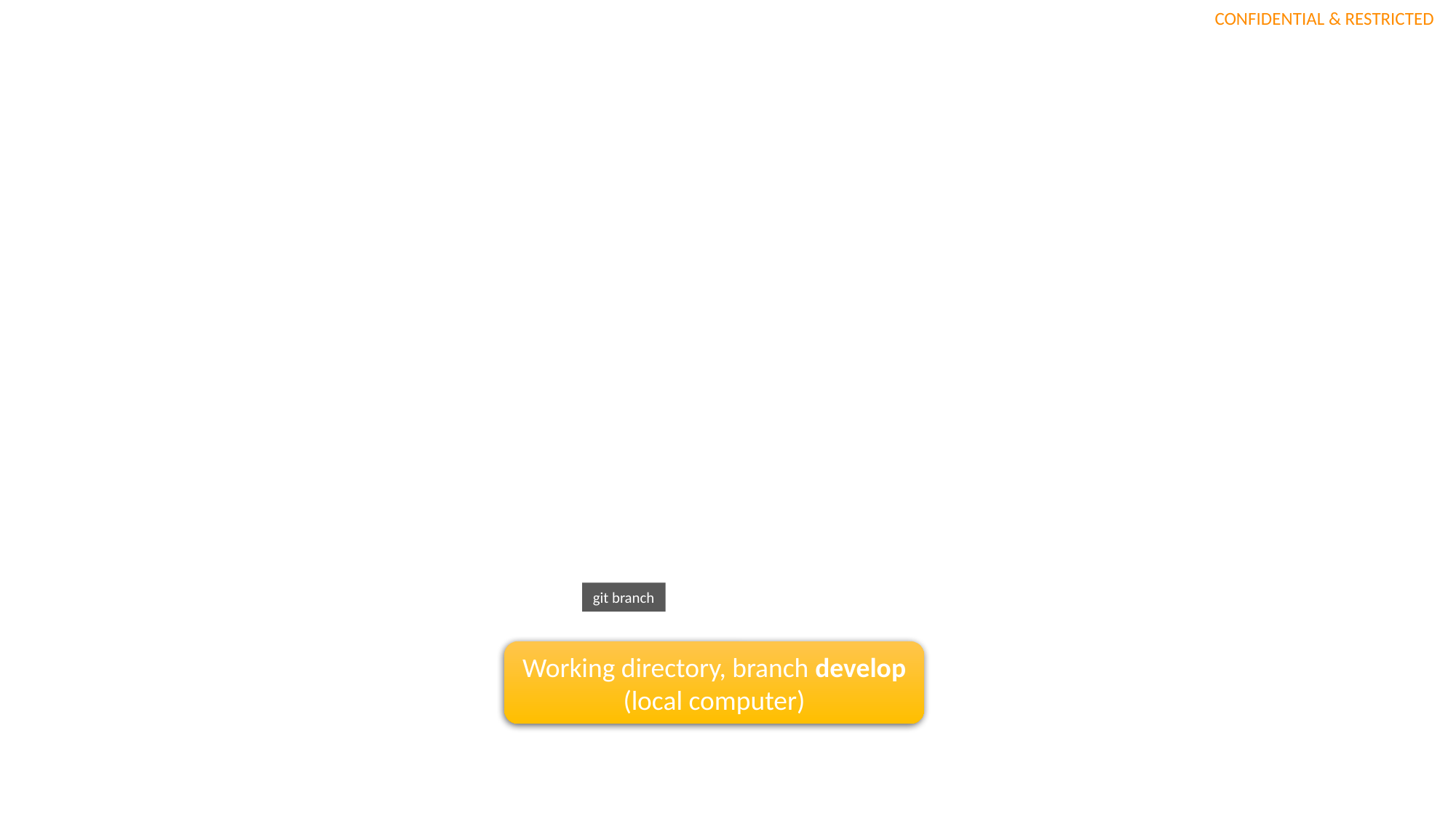

git branch
Working directory, branch develop
(local computer)